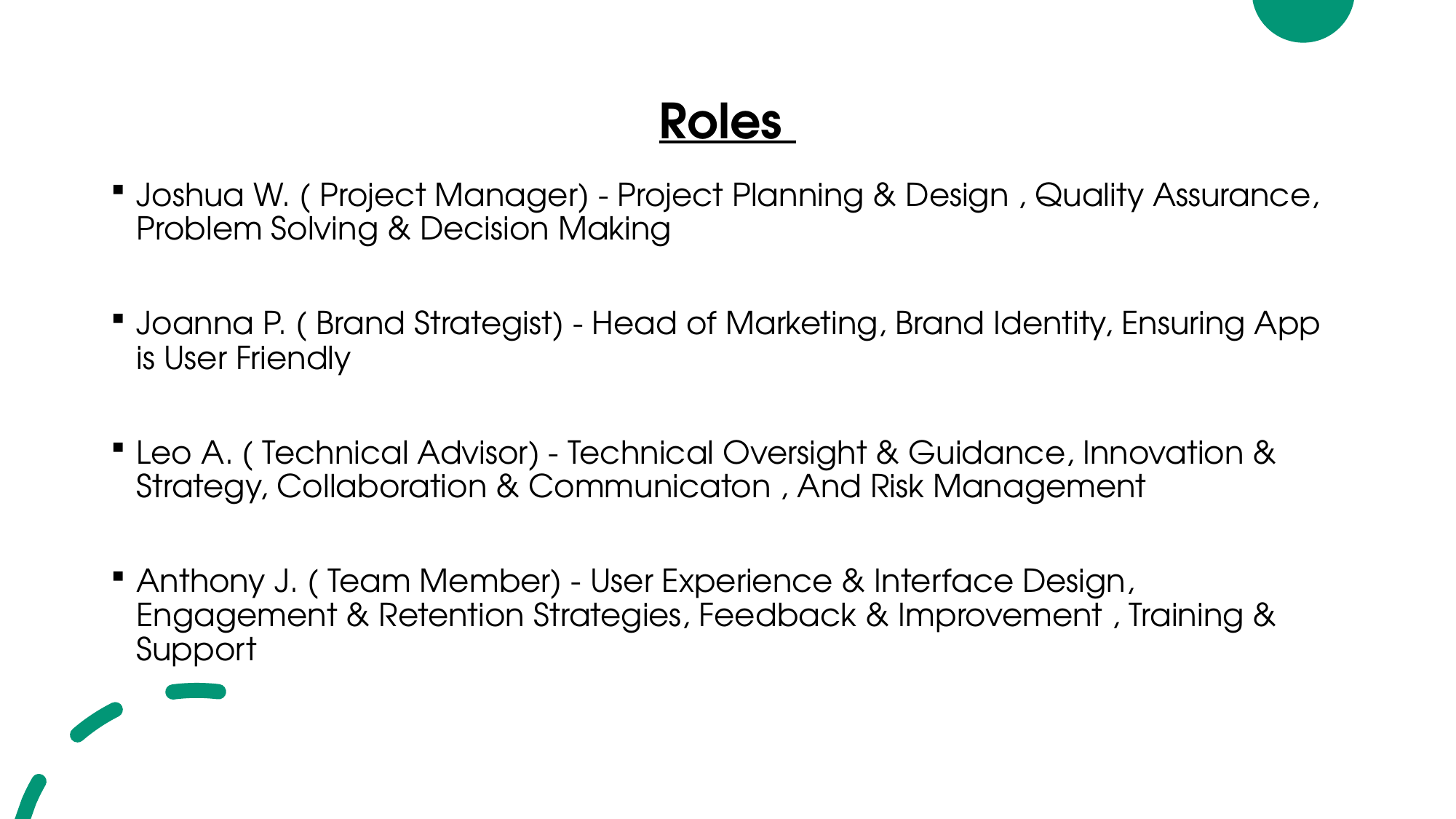

# Roles
Joshua W. ( Project Manager) - Project Planning & Design , Quality Assurance, Problem Solving & Decision Making

Joanna P. ( Brand Strategist) - Head of Marketing, Brand Identity, Ensuring App is User Friendly

Leo A. ( Technical Advisor) - Technical Oversight & Guidance, Innovation & Strategy, Collaboration & Communicaton , And Risk Management

Anthony J. ( Team Member) - User Experience & Interface Design, Engagement & Retention Strategies, Feedback & Improvement , Training & Support